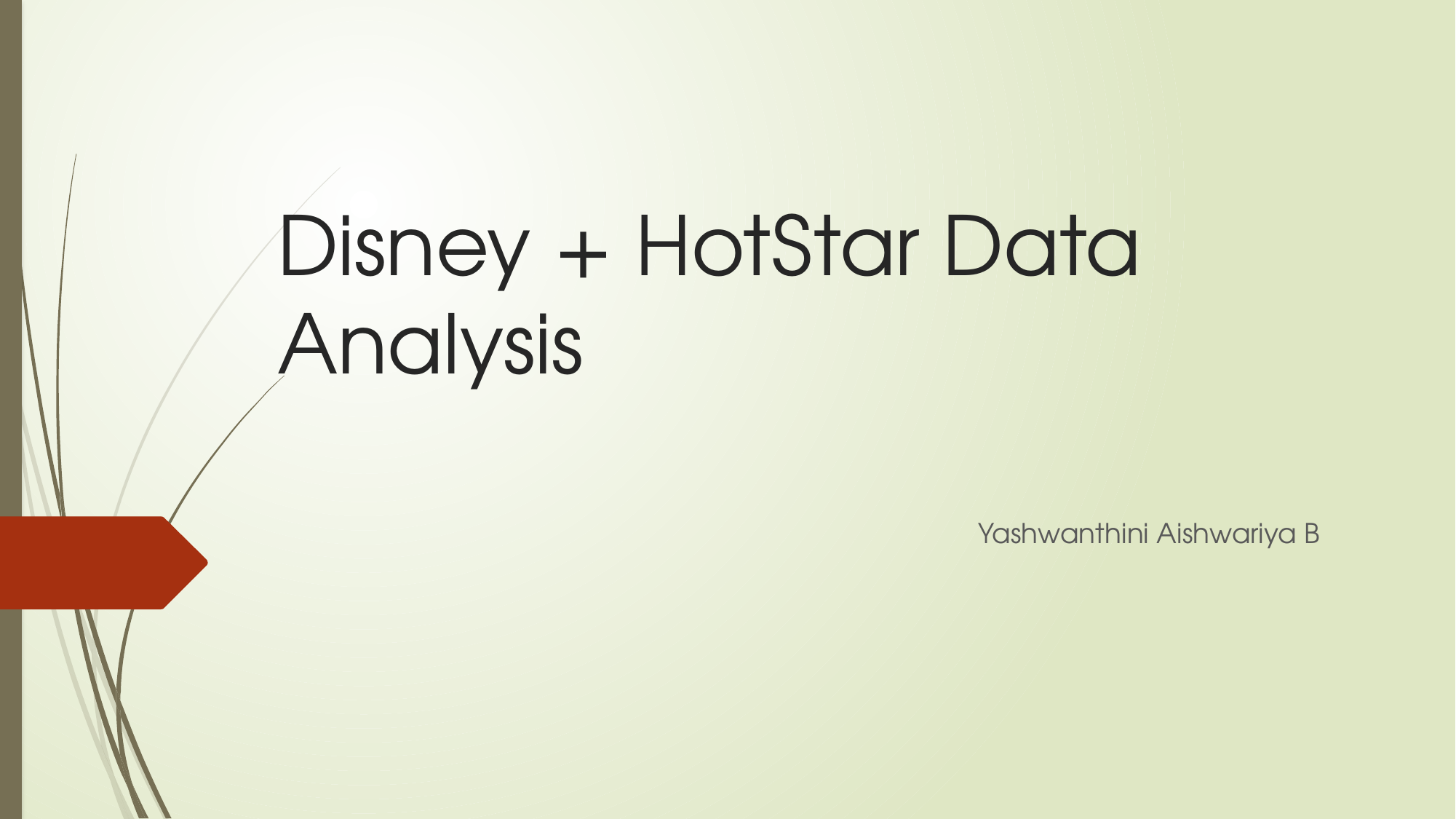

# Disney + HotStar Data  Analysis
Yashwanthini Aishwariya B